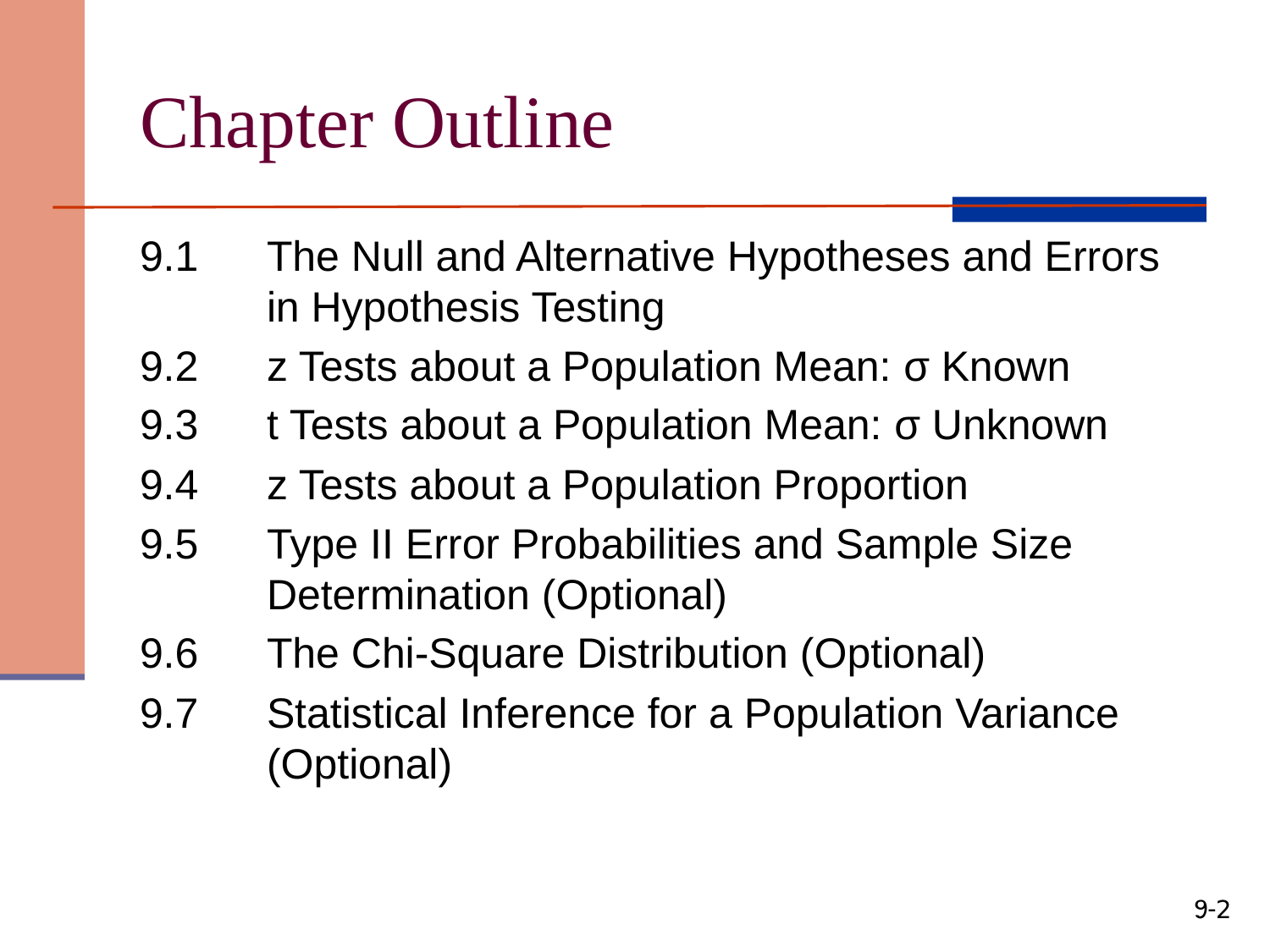

# Chapter Outline
9.1	The Null and Alternative Hypotheses and Errors in Hypothesis Testing
9.2	z Tests about a Population Mean: σ Known
9.3	t Tests about a Population Mean: σ Unknown
9.4	z Tests about a Population Proportion
9.5	Type II Error Probabilities and Sample Size Determination (Optional)
9.6	The Chi-Square Distribution (Optional)
9.7	Statistical Inference for a Population Variance (Optional)
9-2